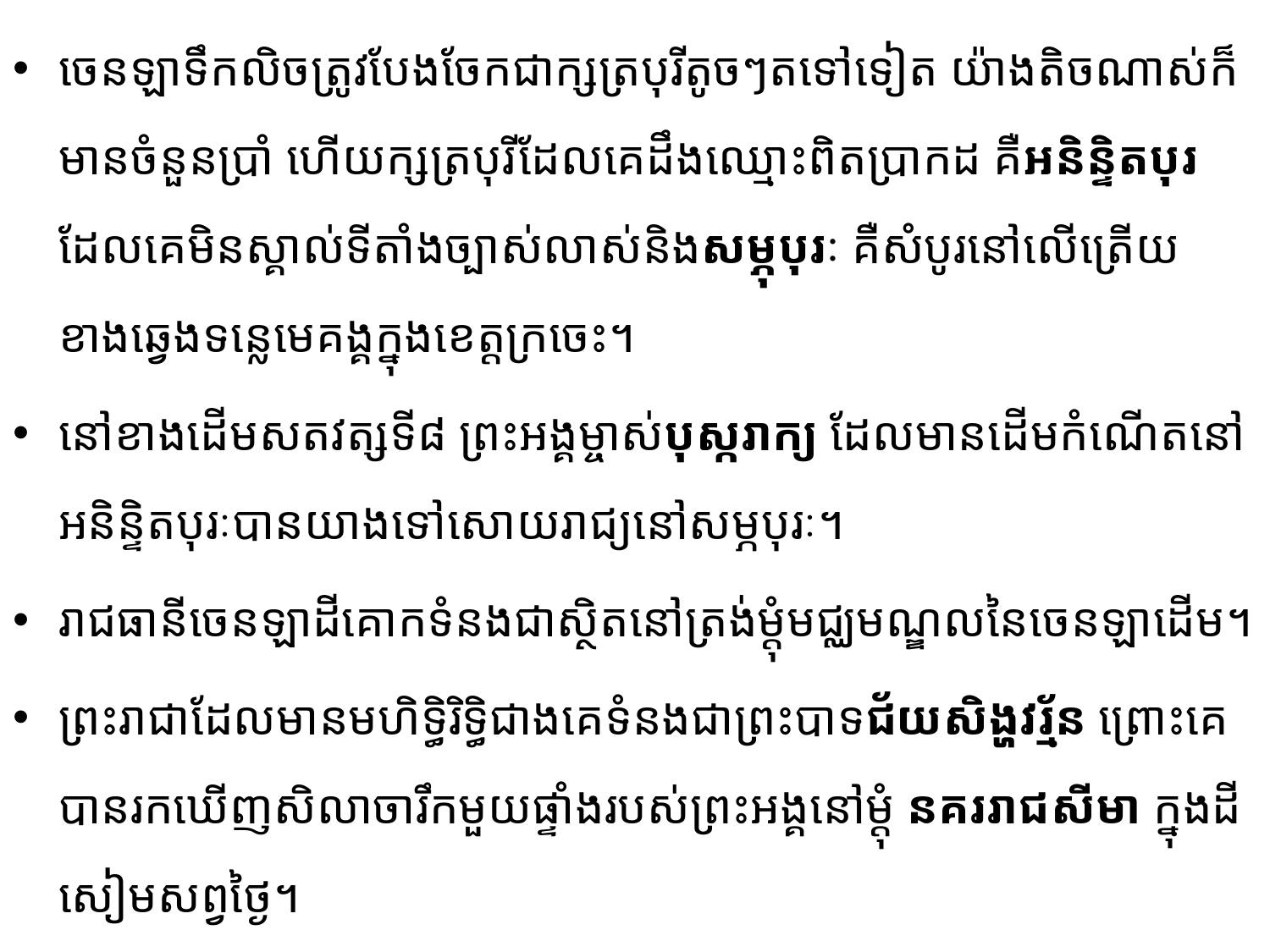

ចេនឡាទឹកលិចត្រូវបែងចែកជាក្សត្របុរីតូចៗតទៅទៀត យ៉ាងតិចណាស់ក៏មានចំនួនប្រាំ​ ហើយក្សត្របុរី​ដែល​គេដឹងឈ្មោះពិតប្រាកដ គឺអនិន្ទិតបុរដែលគេមិនស្គាល់ទីតាំងច្បាស់លាស់និងសម្ភុបុរៈ គឺសំបូរ​នៅ​លើត្រើយ​ខាងឆ្វេងទន្លេមេគង្គក្នុងខេត្តក្រចេះ។
នៅខាងដើមសតវត្សទី៨ ព្រះអង្គម្ចាស់បុស្ករាក្យ ដែលមាន​ដើម​កំណើតនៅ​អនិន្ទិតបុរៈ​បានយាងទៅសោយរាជ្យនៅសម្ភបុរៈ។
រាជធានីចេនឡាដីគោកទំនង​ជា​ស្ថិត​នៅត្រង់​ម្ដុំមជ្ឈមណ្ឌលនៃចេនឡាដើម។
ព្រះរាជាដែលមានមហិទ្ធិរិទ្ធិជាងគេទំនងជាព្រះបាទជ័យសិង្ហវរ័្មន ព្រោះគេបាន​រក​ឃើញសិលាចារឹកមួយផ្ទាំងរបស់ព្រះអង្គនៅម្ដុំ នគររាជសីមា ក្នុងដីសៀមសព្វថ្ងៃ។